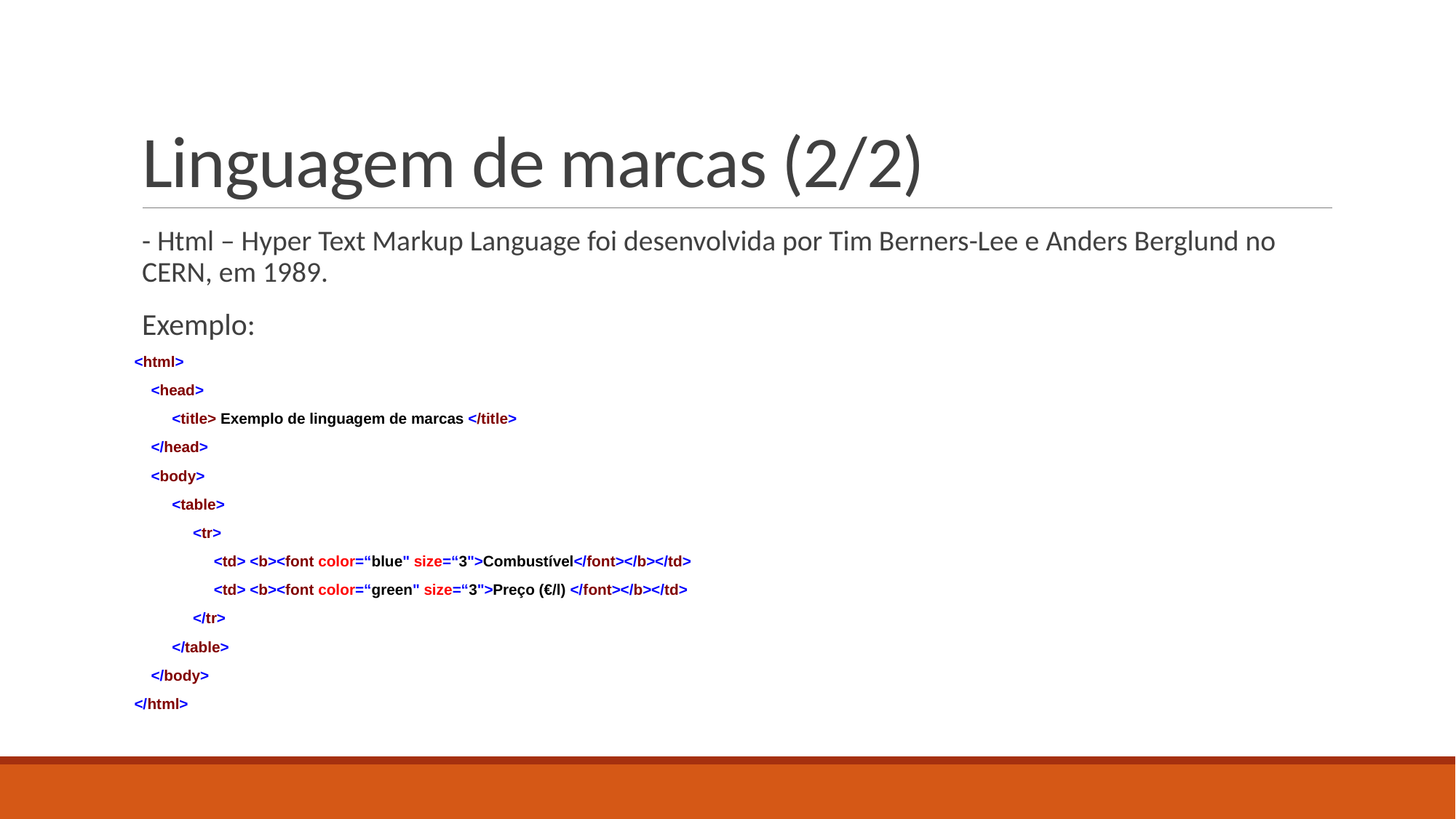

# Linguagem de marcas (2/2)
- Html – Hyper Text Markup Language foi desenvolvida por Tim Berners-Lee e Anders Berglund no CERN, em 1989.
Exemplo:
<html>
    <head>
         <title> Exemplo de linguagem de marcas </title>
    </head>
    <body>
         <table>
              <tr>
                   <td> <b><font color=“blue" size=“3">Combustível</font></b></td>
                   <td> <b><font color=“green" size=“3">Preço (€/l) </font></b></td>
              </tr>
         </table>
    </body>
</html>